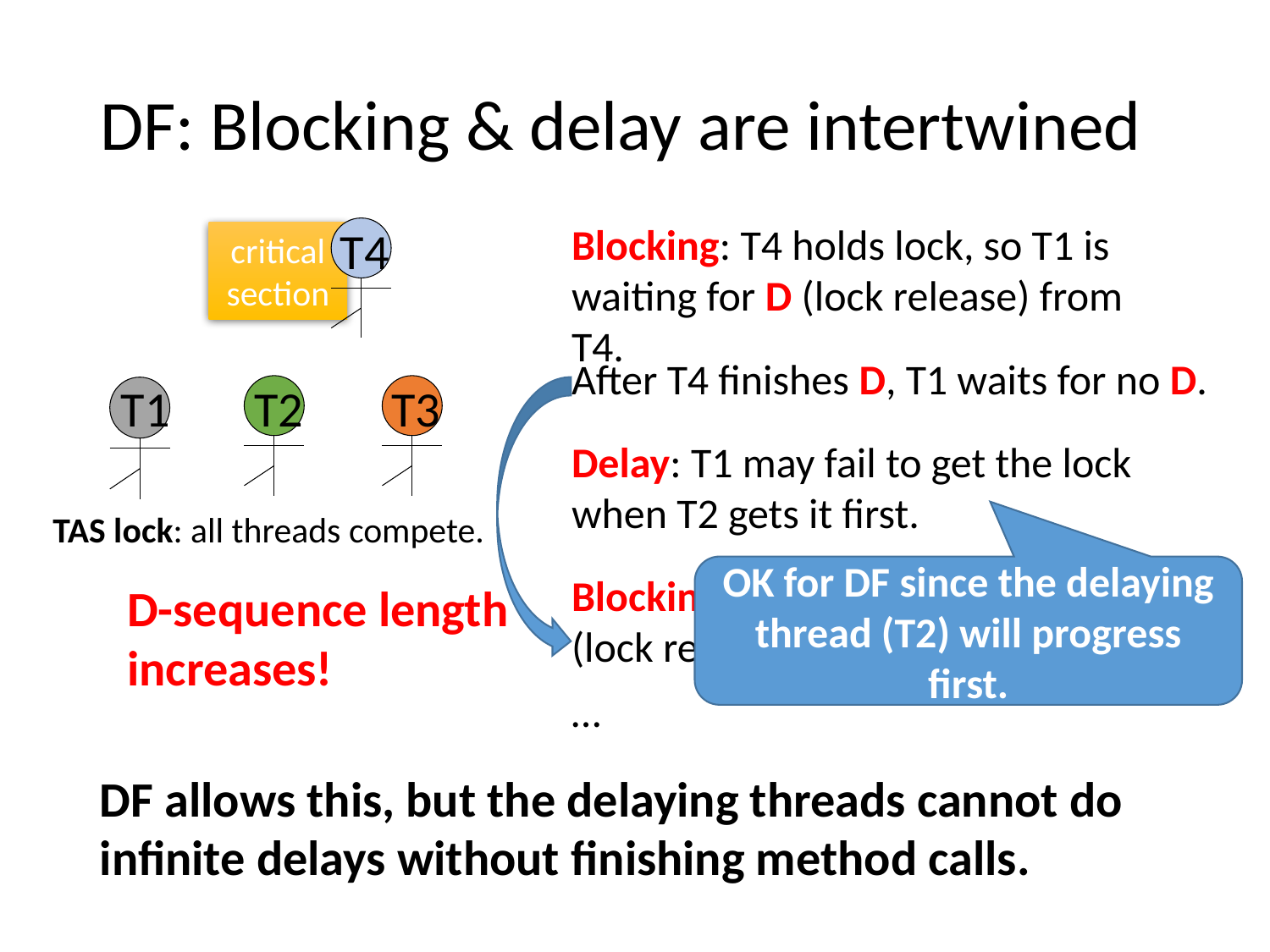

# DF: Blocking & delay are intertwined
Blocking: T4 holds lock, so T1 is waiting for D (lock release) from T4.
T4

critical section
After T4 finishes D, T1 waits for no D.
T1

T2

T3

Delay: T1 may fail to get the lock when T2 gets it first.
TAS lock: all threads compete.
OK for DF since the delaying thread (T2) will progress first.
Blocking: T1 is waiting for D (lock release) from T2.
D-sequence length increases!
…
DF allows this, but the delaying threads cannot do infinite delays without finishing method calls.